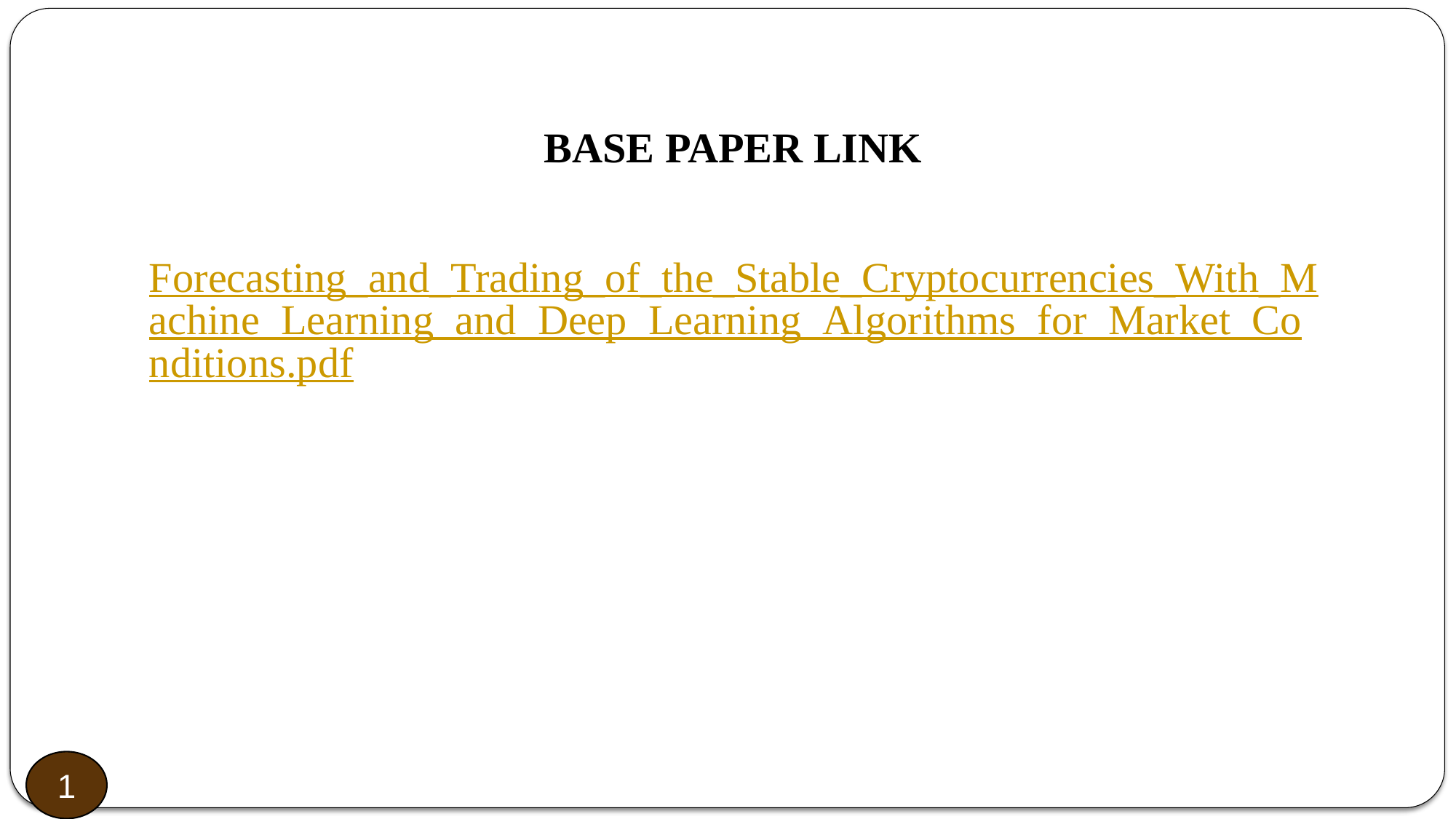

# BASE PAPER LINK

Forecasting_and_Trading_of_the_Stable_Cryptocurrencies_With_Machine_Learning_and_Deep_Learning_Algorithms_for_Market_Conditions.pdf
2
1